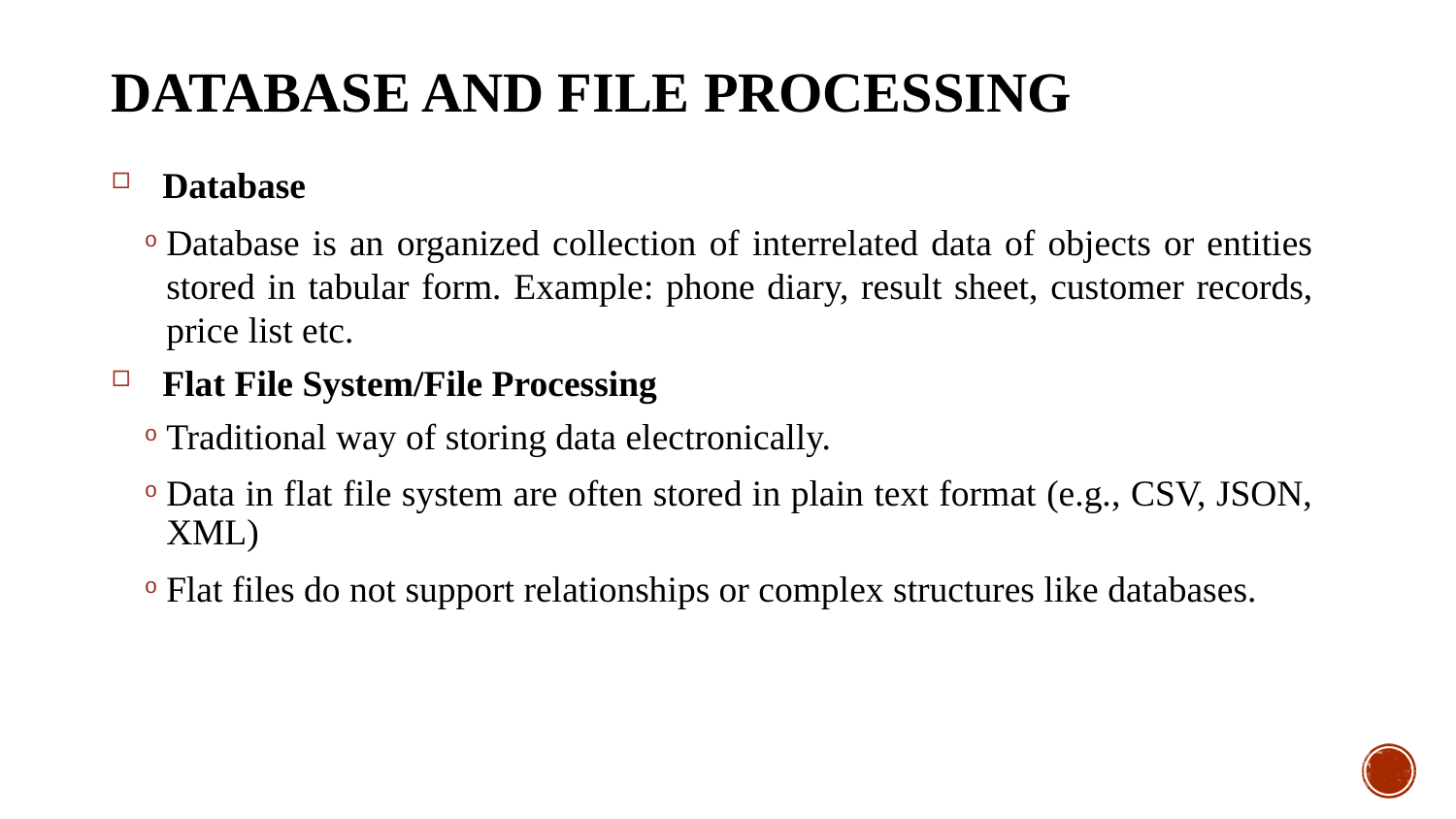

# Database and file processing
Database
Database is an organized collection of interrelated data of objects or entities stored in tabular form. Example: phone diary, result sheet, customer records, price list etc.
Flat File System/File Processing
Traditional way of storing data electronically.
Data in flat file system are often stored in plain text format (e.g., CSV, JSON, XML)
Flat files do not support relationships or complex structures like databases.